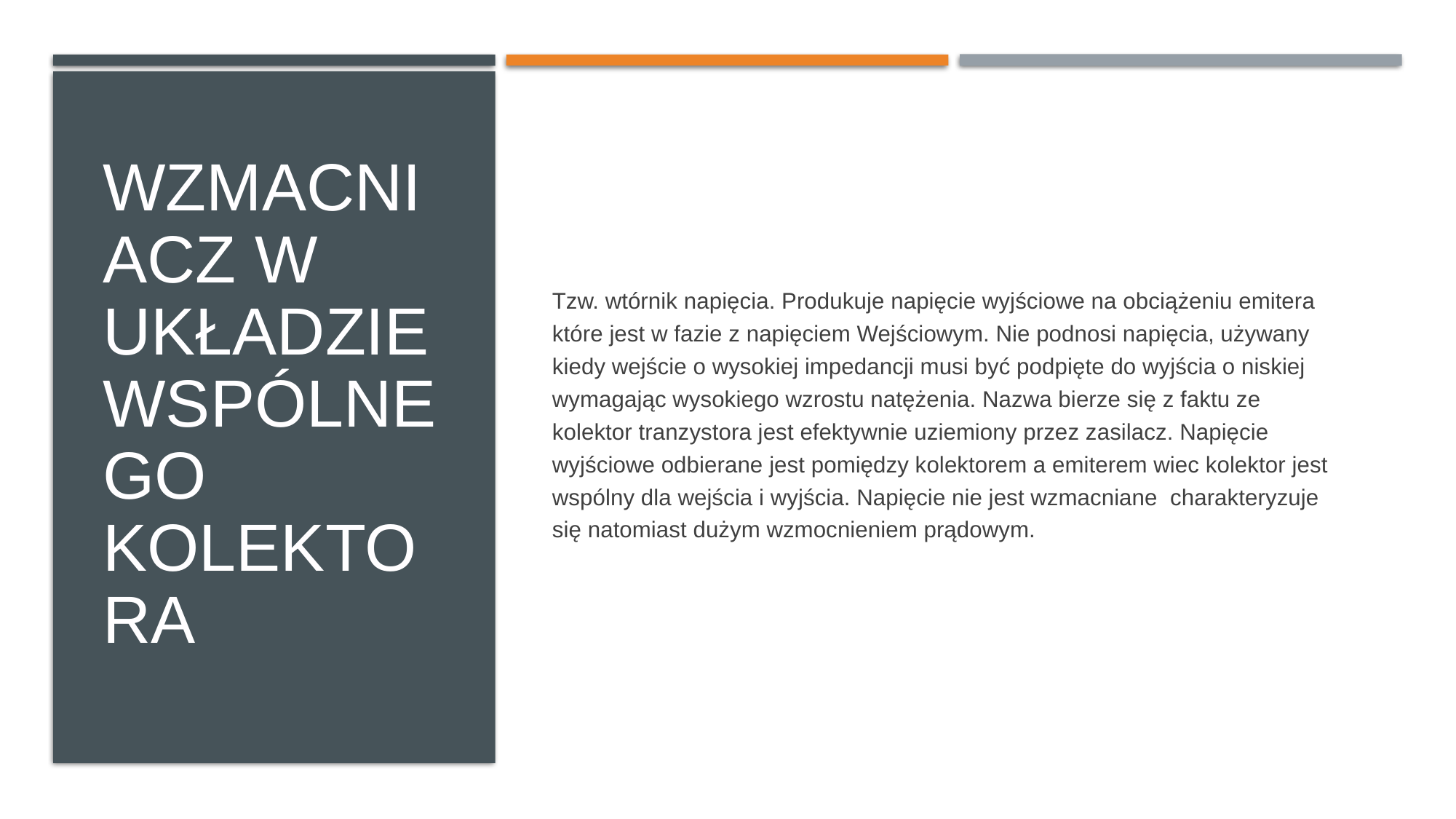

# Wzmacniacz w układzie wspólnego kolektora
Tzw. wtórnik napięcia. Produkuje napięcie wyjściowe na obciążeniu emitera które jest w fazie z napięciem Wejściowym. Nie podnosi napięcia, używany kiedy wejście o wysokiej impedancji musi być podpięte do wyjścia o niskiej wymagając wysokiego wzrostu natężenia. Nazwa bierze się z faktu ze kolektor tranzystora jest efektywnie uziemiony przez zasilacz. Napięcie wyjściowe odbierane jest pomiędzy kolektorem a emiterem wiec kolektor jest wspólny dla wejścia i wyjścia. Napięcie nie jest wzmacniane  charakteryzuje się natomiast dużym wzmocnieniem prądowym.